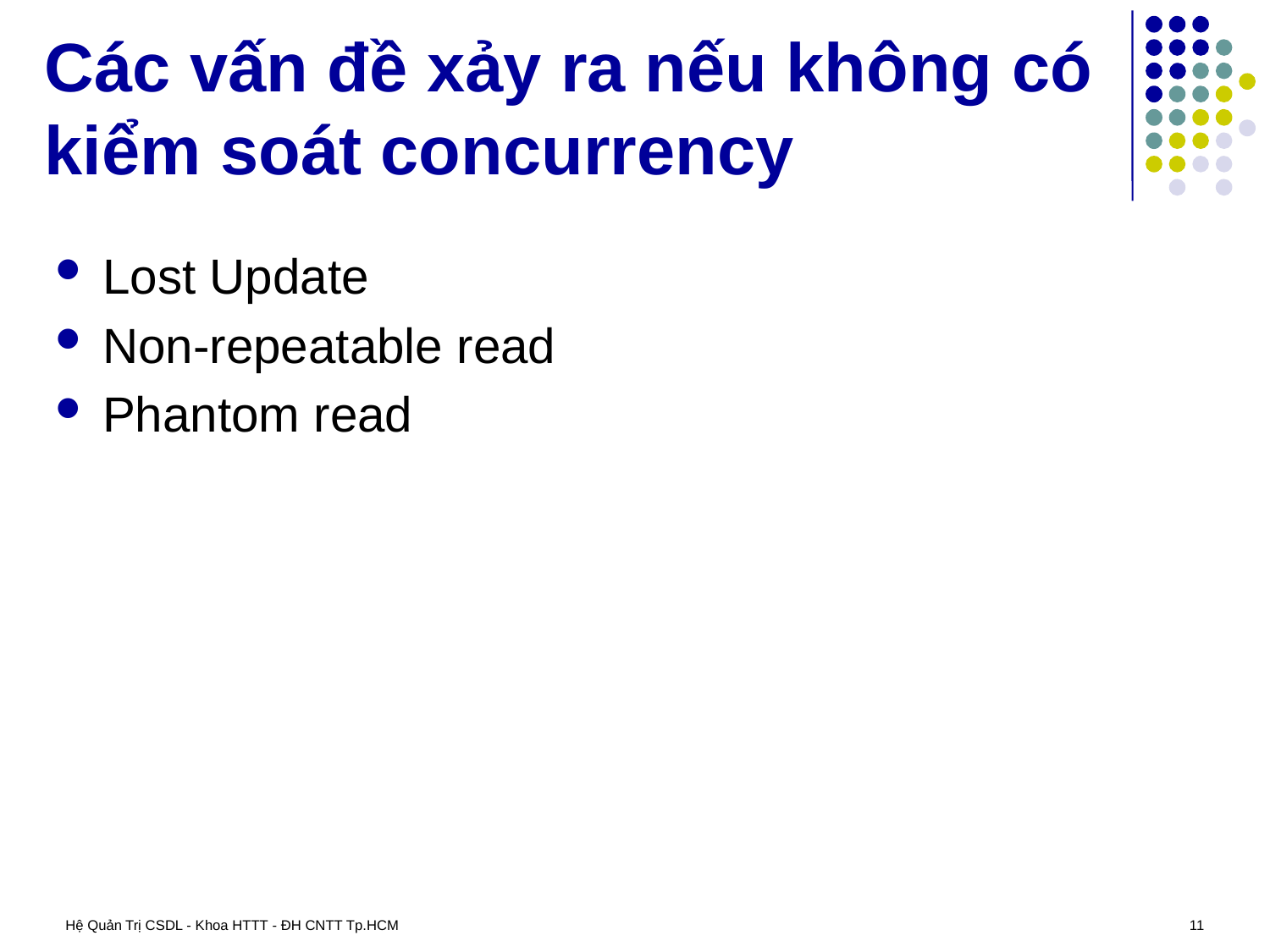

# Các vấn đề xảy ra nếu không có kiểm soát concurrency

Lost Update
Non-repeatable read
Phantom read

Hệ Quản Trị CSDL - Khoa HTTT - ĐH CNTT Tp.HCM
11